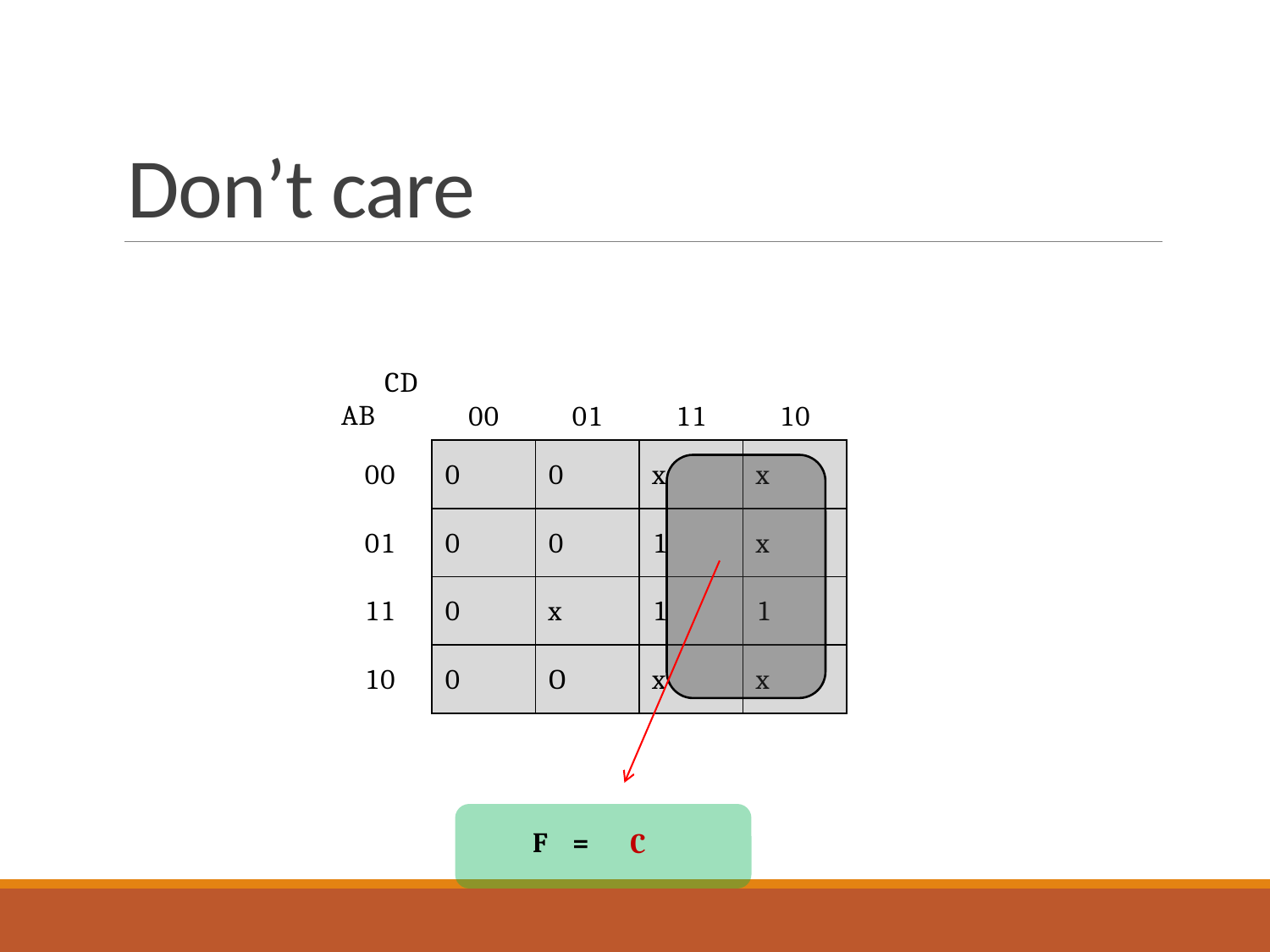

# Don’t care
| CD AB | 00 | 01 | 11 | 10 |
| --- | --- | --- | --- | --- |
| 00 | 0 | 0 | x | x |
| 01 | 0 | 0 | 1 | x |
| 11 | 0 | x | 1 | 1 |
| 10 | 0 | O | x | x |

C
F    =